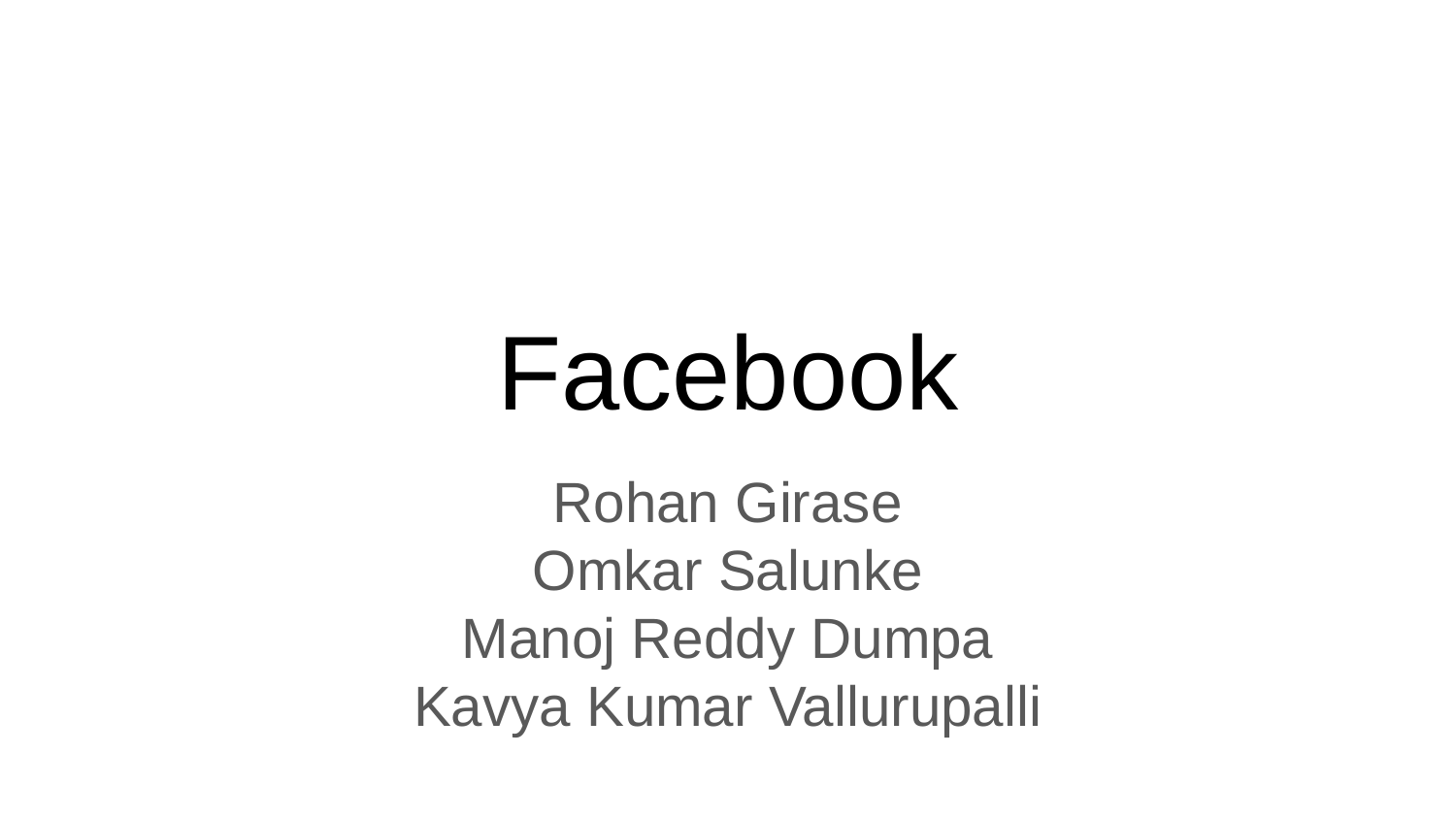

# Facebook
Rohan Girase
Omkar Salunke
Manoj Reddy Dumpa
Kavya Kumar Vallurupalli